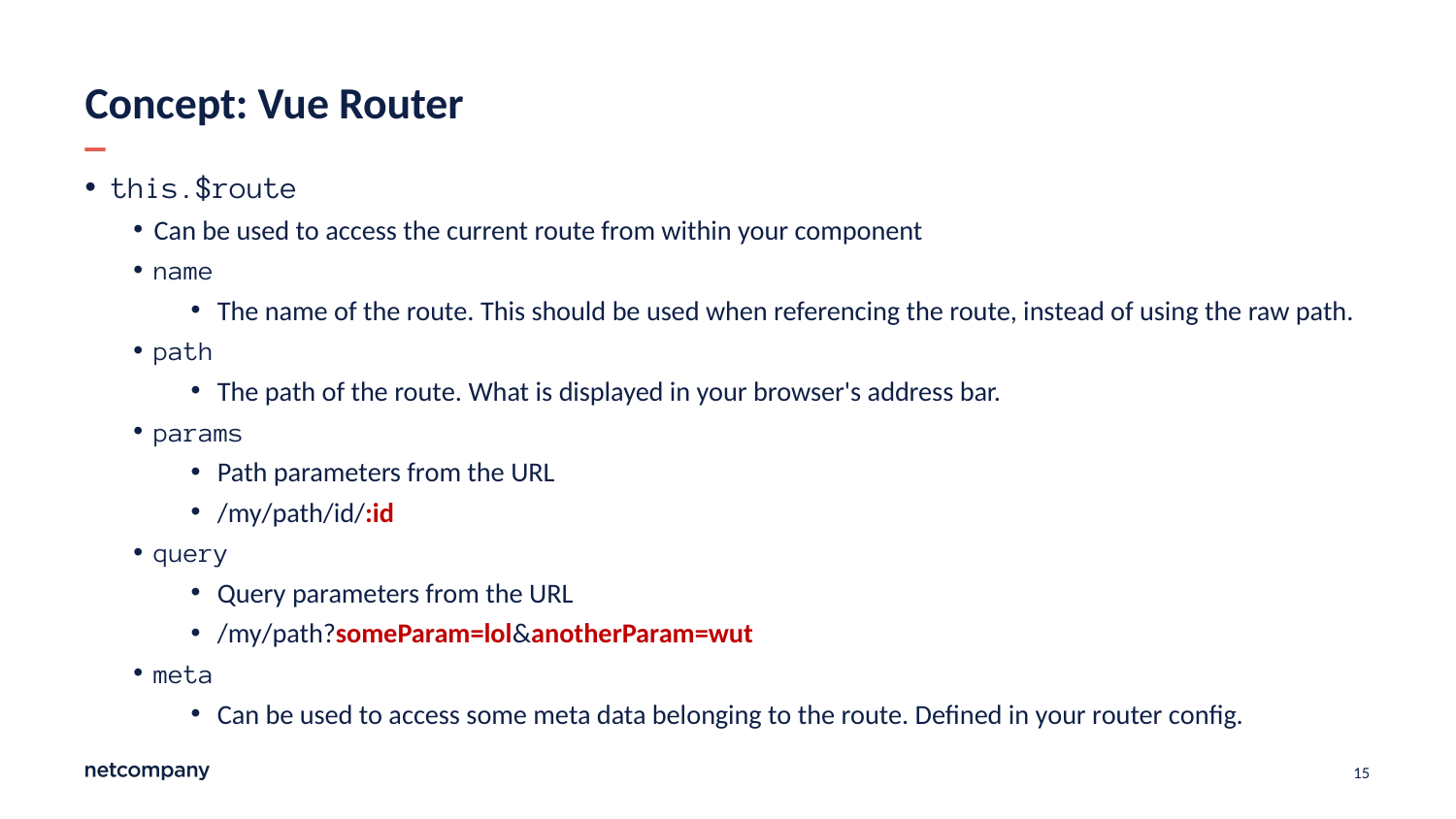

# Concept: Vue Router
this.$route
Can be used to access the current route from within your component
name
The name of the route. This should be used when referencing the route, instead of using the raw path.
path
The path of the route. What is displayed in your browser's address bar.
params
Path parameters from the URL
/my/path/id/:id
query
Query parameters from the URL
/my/path?someParam=lol&anotherParam=wut
meta
Can be used to access some meta data belonging to the route. Defined in your router config.